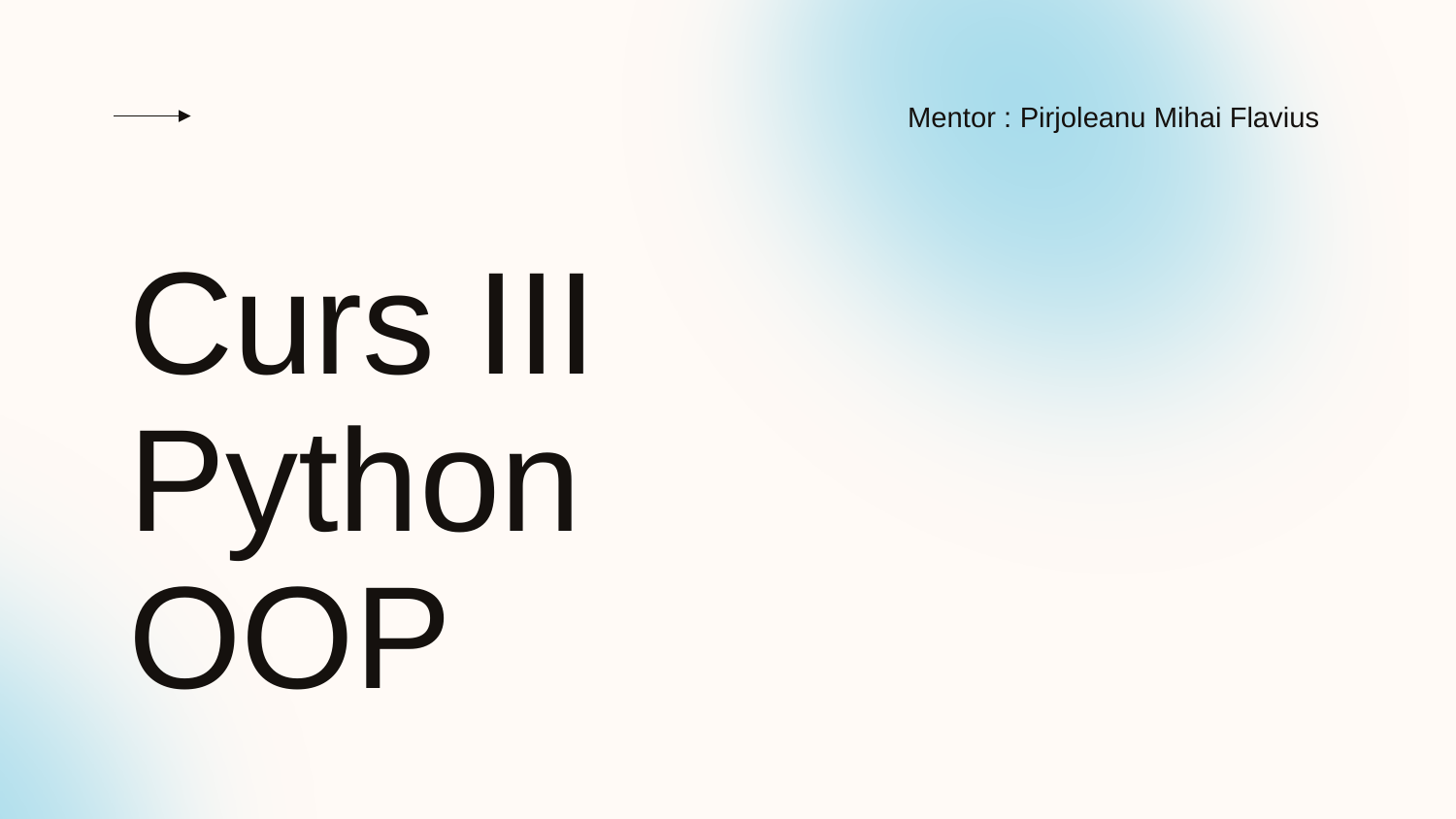

Mentor : Pirjoleanu Mihai Flavius
# Curs III Python OOP